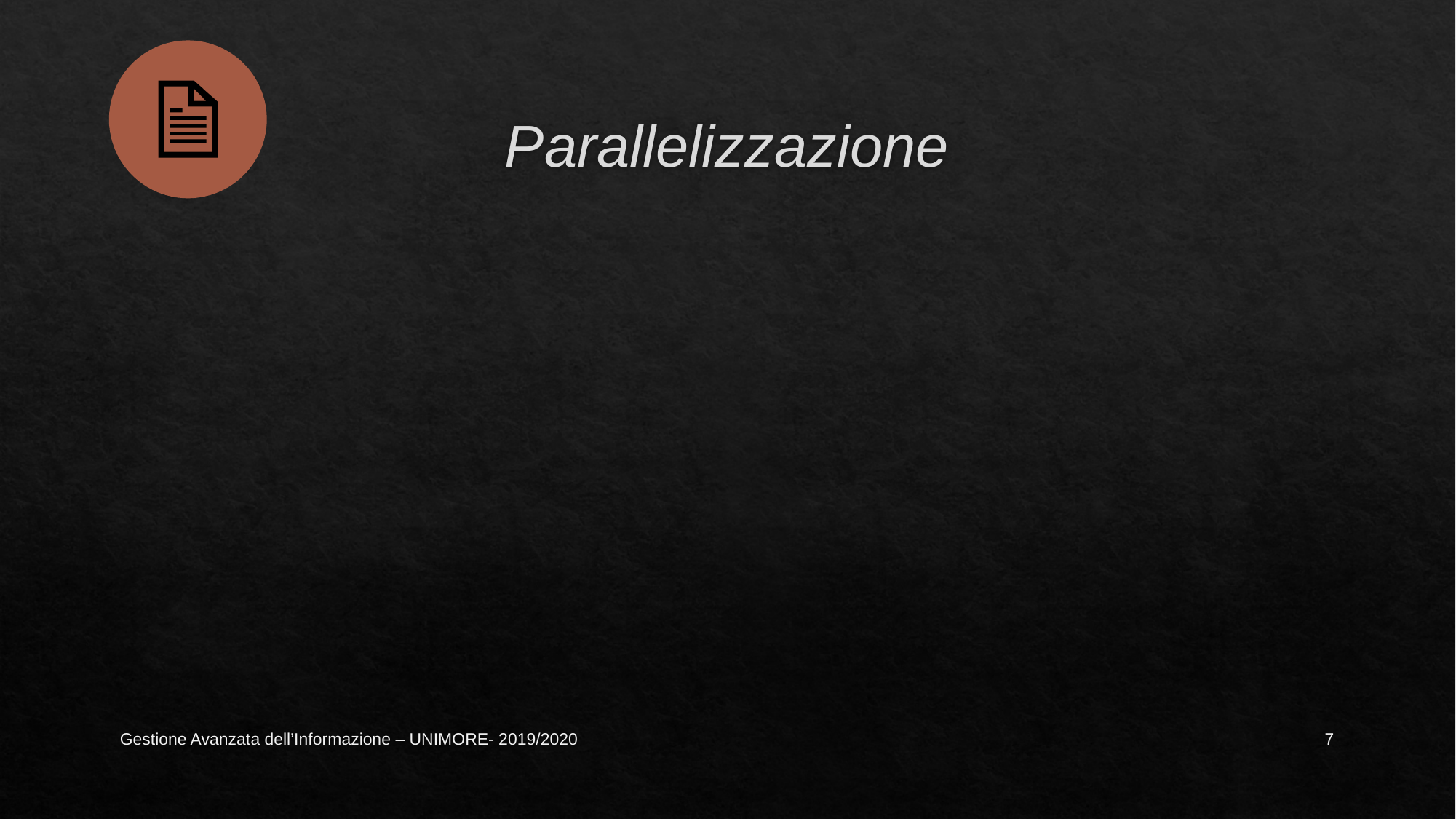

# Parallelizzazione

Gestione Avanzata dell’Informazione – UNIMORE- 2019/2020
7